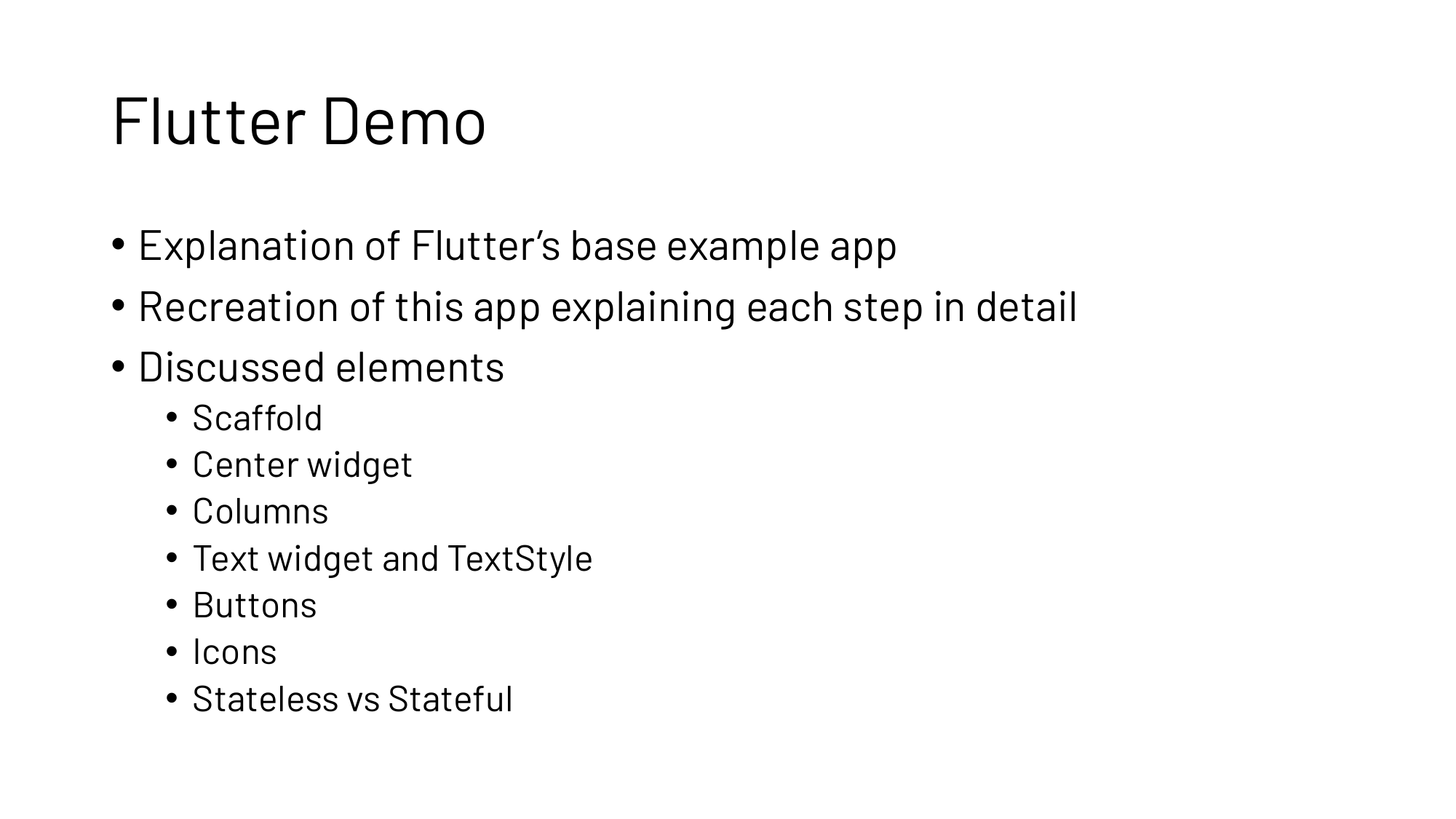

# Flutter Demo
Explanation of Flutter’s base example app
Recreation of this app explaining each step in detail
Discussed elements
Scaffold
Center widget
Columns
Text widget and TextStyle
Buttons
Icons
Stateless vs Stateful